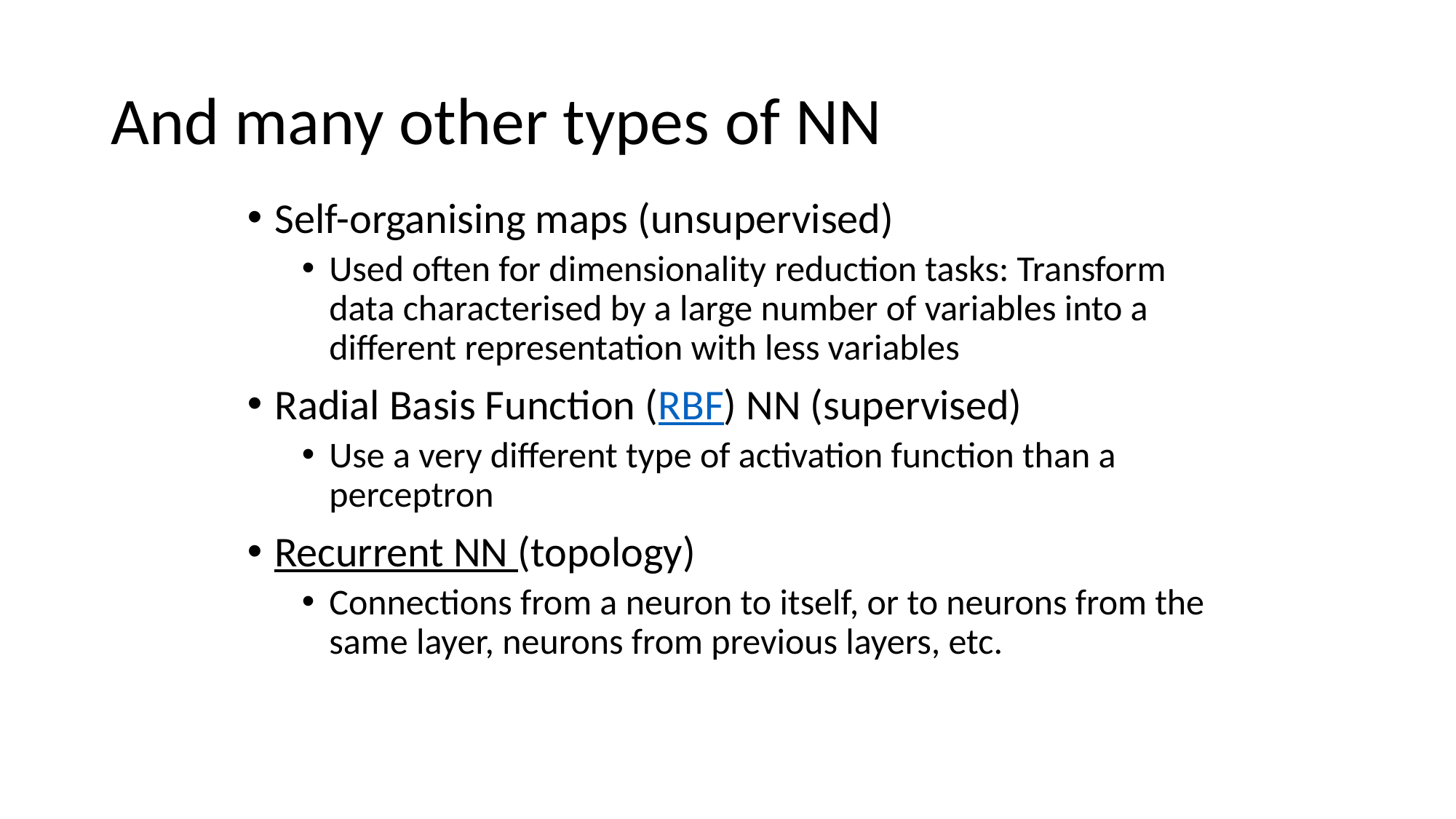

# And many other types of NN
Self-organising maps (unsupervised)
Used often for dimensionality reduction tasks: Transform data characterised by a large number of variables into a different representation with less variables
Radial Basis Function (RBF) NN (supervised)
Use a very different type of activation function than a perceptron
Recurrent NN (topology)
Connections from a neuron to itself, or to neurons from the same layer, neurons from previous layers, etc.